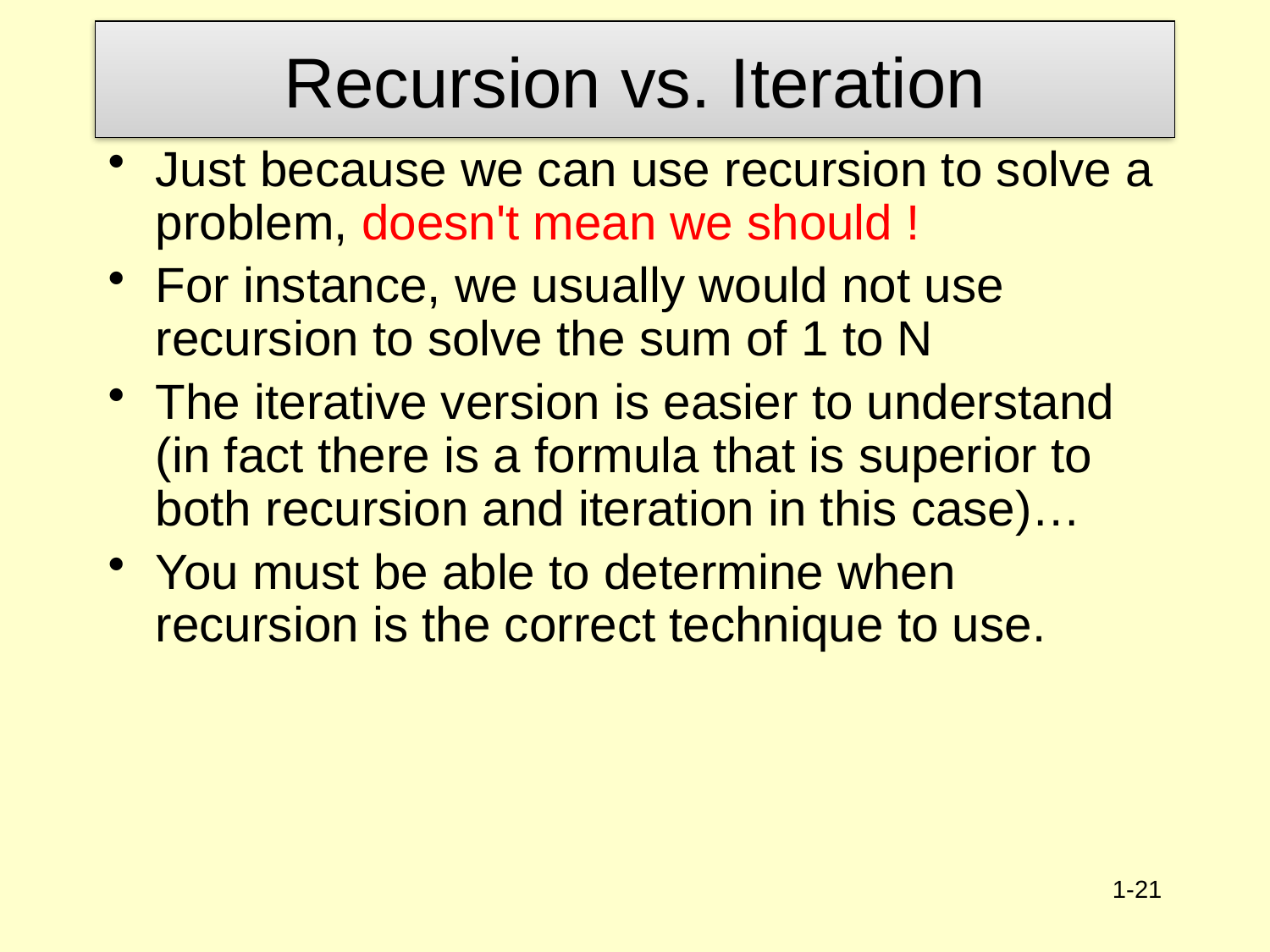

# Recursion vs. Iteration
Just because we can use recursion to solve a problem, doesn't mean we should !
For instance, we usually would not use recursion to solve the sum of 1 to N
The iterative version is easier to understand (in fact there is a formula that is superior to both recursion and iteration in this case)…
You must be able to determine when recursion is the correct technique to use.
1-21